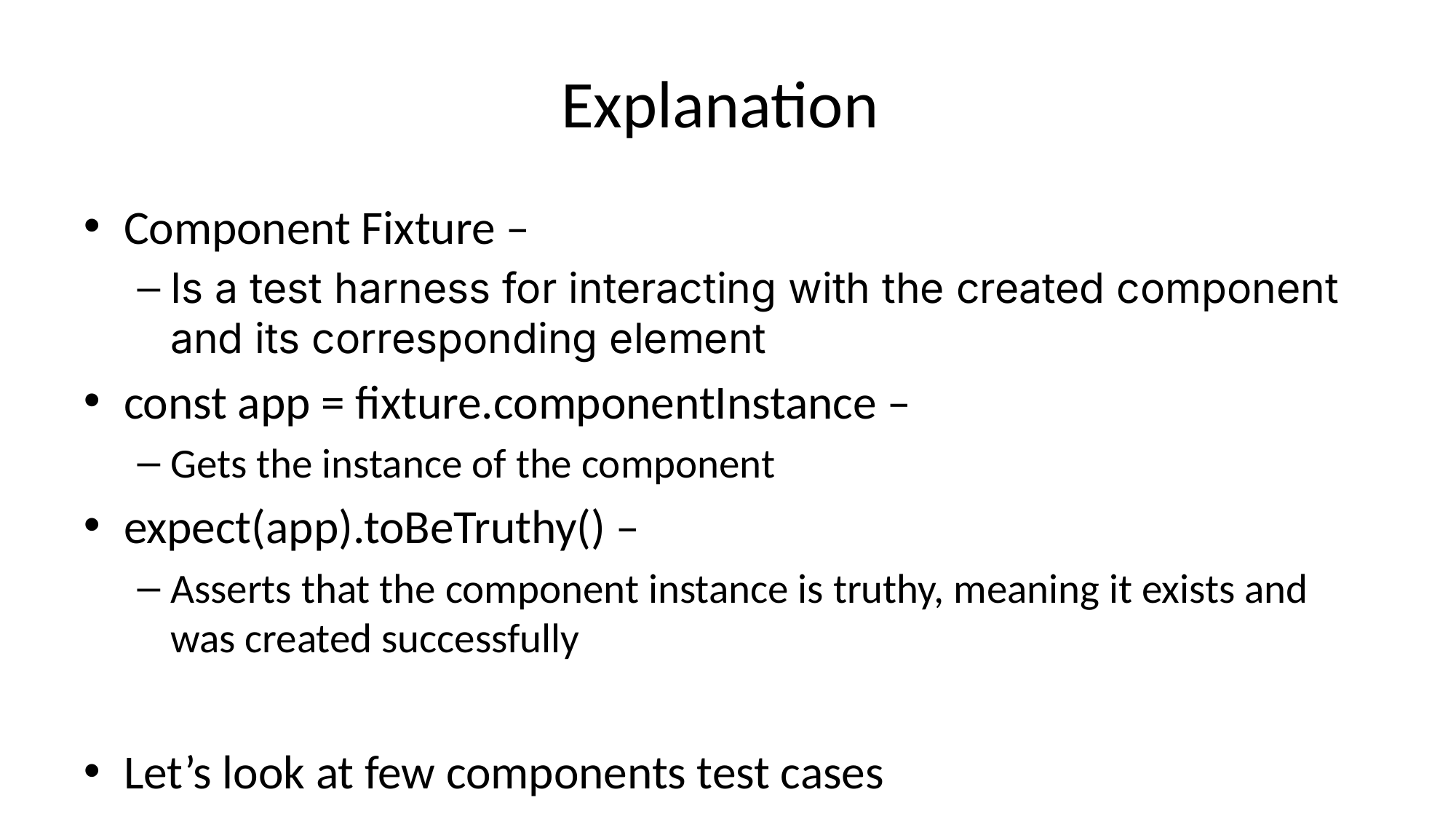

# Explanation
Component Fixture –
Is a test harness for interacting with the created component and its corresponding element
const app = fixture.componentInstance –
Gets the instance of the component
expect(app).toBeTruthy() –
Asserts that the component instance is truthy, meaning it exists and was created successfully

Let’s look at few components test cases